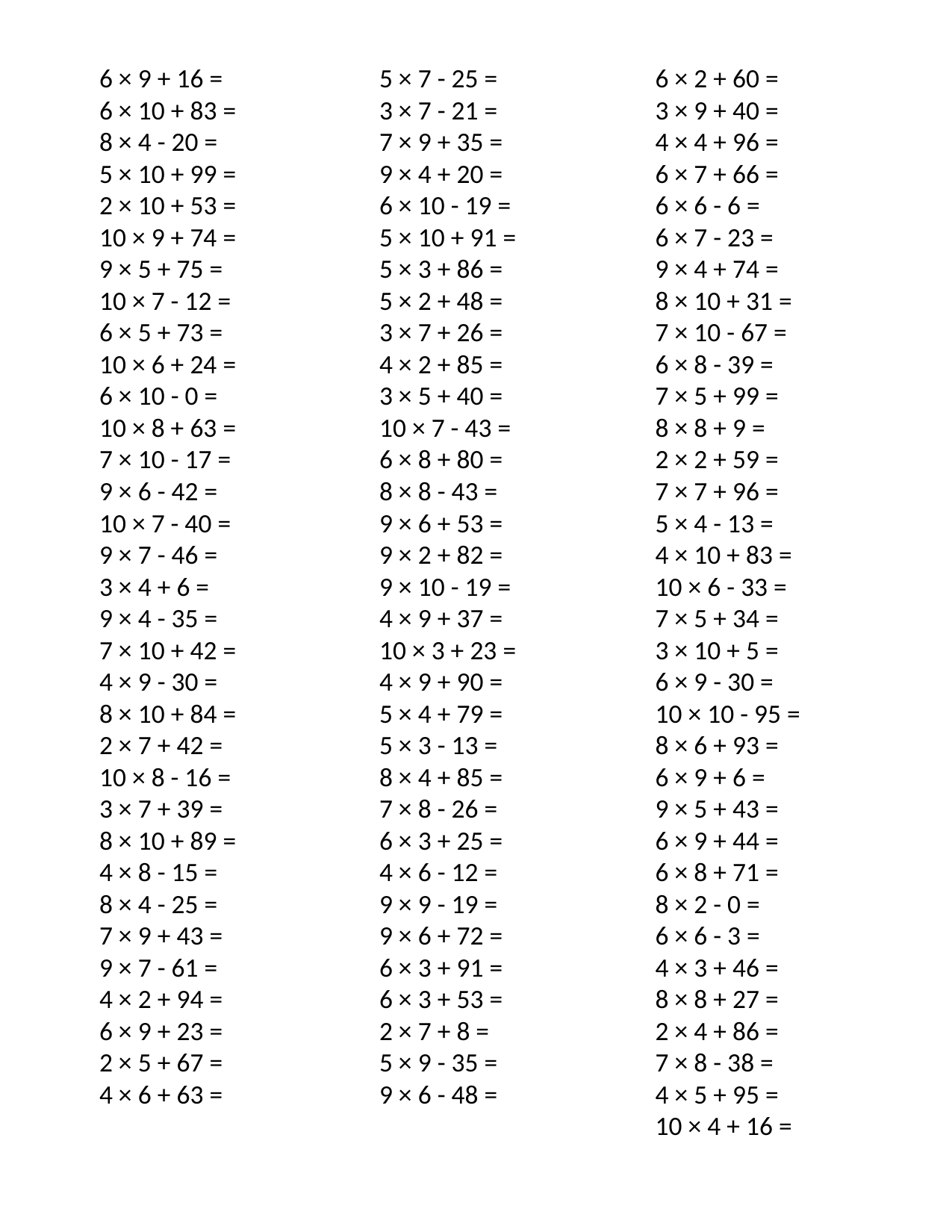

6 × 9 + 16 =
6 × 10 + 83 =
8 × 4 - 20 =
5 × 10 + 99 =
2 × 10 + 53 =
10 × 9 + 74 =
9 × 5 + 75 =
10 × 7 - 12 =
6 × 5 + 73 =
10 × 6 + 24 =
6 × 10 - 0 =
10 × 8 + 63 =
7 × 10 - 17 =
9 × 6 - 42 =
10 × 7 - 40 =
9 × 7 - 46 =
3 × 4 + 6 =
9 × 4 - 35 =
7 × 10 + 42 =
4 × 9 - 30 =
8 × 10 + 84 =
2 × 7 + 42 =
10 × 8 - 16 =
3 × 7 + 39 =
8 × 10 + 89 =
4 × 8 - 15 =
8 × 4 - 25 =
7 × 9 + 43 =
9 × 7 - 61 =
4 × 2 + 94 =
6 × 9 + 23 =
2 × 5 + 67 =
4 × 6 + 63 =

5 × 7 - 25 =
3 × 7 - 21 =
7 × 9 + 35 =
9 × 4 + 20 =
6 × 10 - 19 =
5 × 10 + 91 =
5 × 3 + 86 =
5 × 2 + 48 =
3 × 7 + 26 =
4 × 2 + 85 =
3 × 5 + 40 =
10 × 7 - 43 =
6 × 8 + 80 =
8 × 8 - 43 =
9 × 6 + 53 =
9 × 2 + 82 =
9 × 10 - 19 =
4 × 9 + 37 =
10 × 3 + 23 =
4 × 9 + 90 =
5 × 4 + 79 =
5 × 3 - 13 =
8 × 4 + 85 =
7 × 8 - 26 =
6 × 3 + 25 =
4 × 6 - 12 =
9 × 9 - 19 =
9 × 6 + 72 =
6 × 3 + 91 =
6 × 3 + 53 =
2 × 7 + 8 =
5 × 9 - 35 =
9 × 6 - 48 =

6 × 2 + 60 =
3 × 9 + 40 =
4 × 4 + 96 =
6 × 7 + 66 =
6 × 6 - 6 =
6 × 7 - 23 =
9 × 4 + 74 =
8 × 10 + 31 =
7 × 10 - 67 =
6 × 8 - 39 =
7 × 5 + 99 =
8 × 8 + 9 =
2 × 2 + 59 =
7 × 7 + 96 =
5 × 4 - 13 =
4 × 10 + 83 =
10 × 6 - 33 =
7 × 5 + 34 =
3 × 10 + 5 =
6 × 9 - 30 =
10 × 10 - 95 =
8 × 6 + 93 =
6 × 9 + 6 =
9 × 5 + 43 =
6 × 9 + 44 =
6 × 8 + 71 =
8 × 2 - 0 =
6 × 6 - 3 =
4 × 3 + 46 =
8 × 8 + 27 =
2 × 4 + 86 =
7 × 8 - 38 =
4 × 5 + 95 =
10 × 4 + 16 =